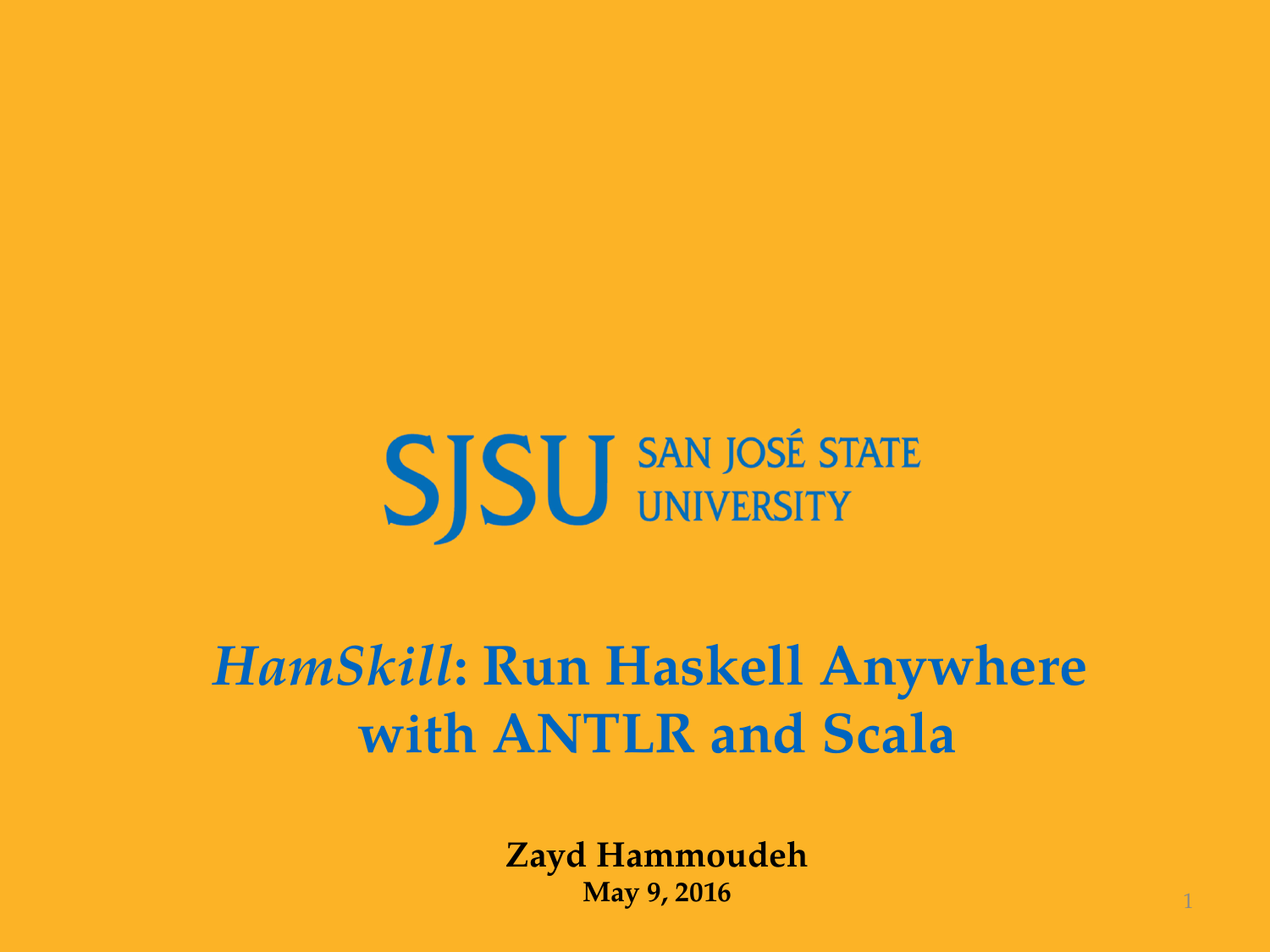

HamSkill: Run Haskell Anywhere
with ANTLR and Scala

Zayd Hammoudeh
May 9, 2016
1